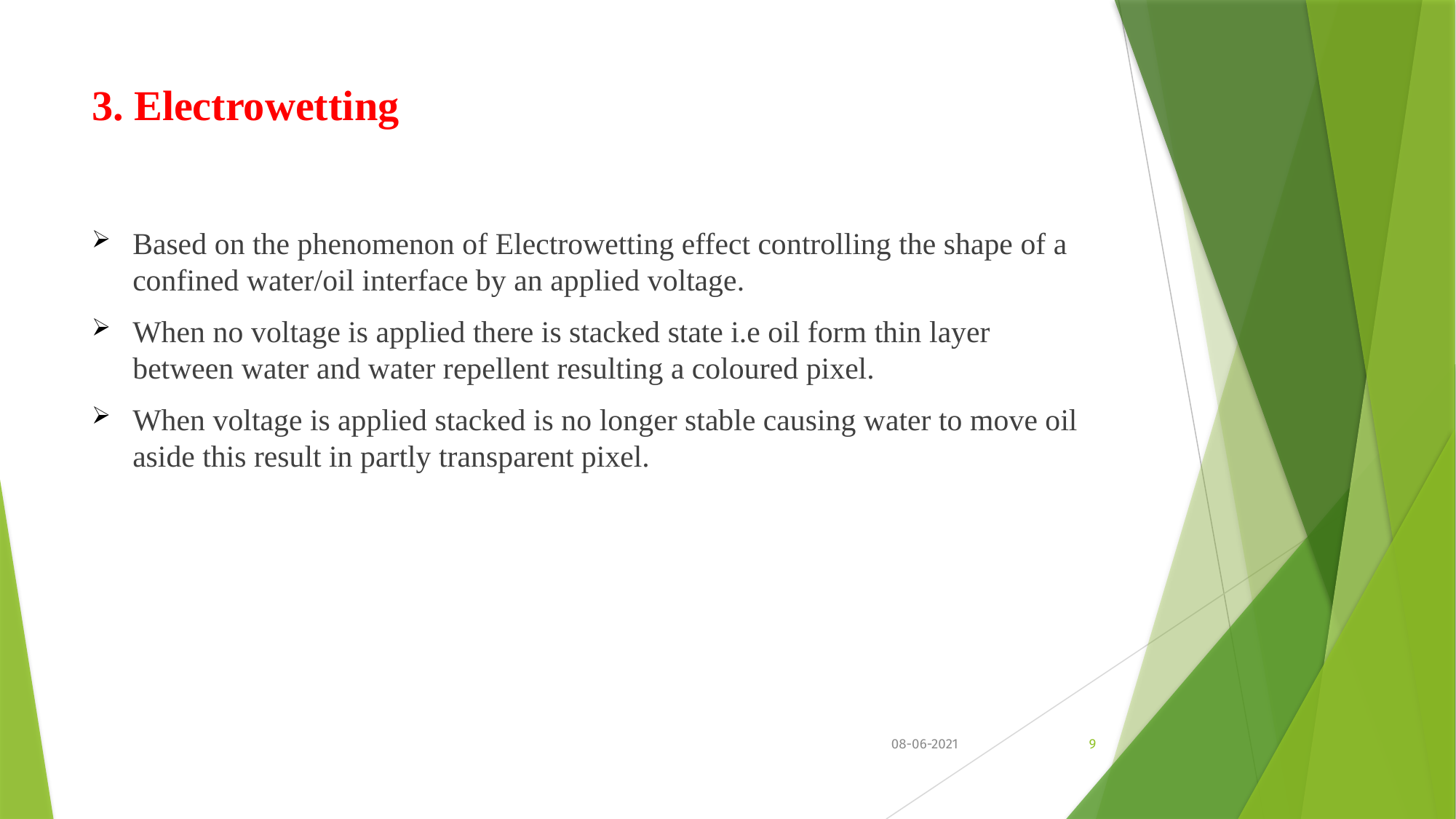

# 3. Electrowetting
Based on the phenomenon of Electrowetting effect controlling the shape of a confined water/oil interface by an applied voltage.
When no voltage is applied there is stacked state i.e oil form thin layer between water and water repellent resulting a coloured pixel.
When voltage is applied stacked is no longer stable causing water to move oil aside this result in partly transparent pixel.
08-06-2021
9